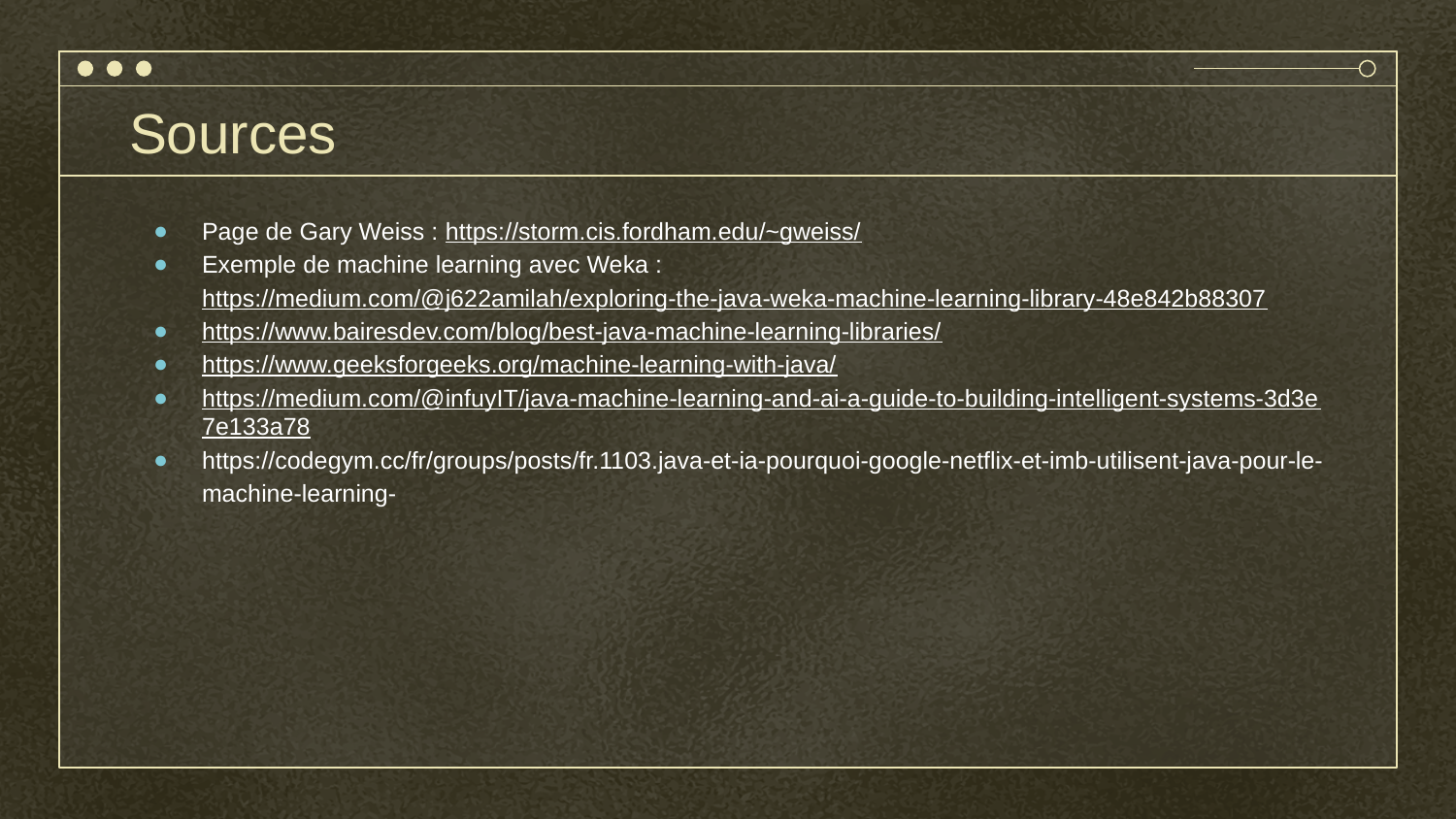

# Sources
Page de Gary Weiss : https://storm.cis.fordham.edu/~gweiss/
Exemple de machine learning avec Weka : https://medium.com/@j622amilah/exploring-the-java-weka-machine-learning-library-48e842b88307
https://www.bairesdev.com/blog/best-java-machine-learning-libraries/
https://www.geeksforgeeks.org/machine-learning-with-java/
https://medium.com/@infuyIT/java-machine-learning-and-ai-a-guide-to-building-intelligent-systems-3d3e7e133a78
https://codegym.cc/fr/groups/posts/fr.1103.java-et-ia-pourquoi-google-netflix-et-imb-utilisent-java-pour-le-machine-learning-